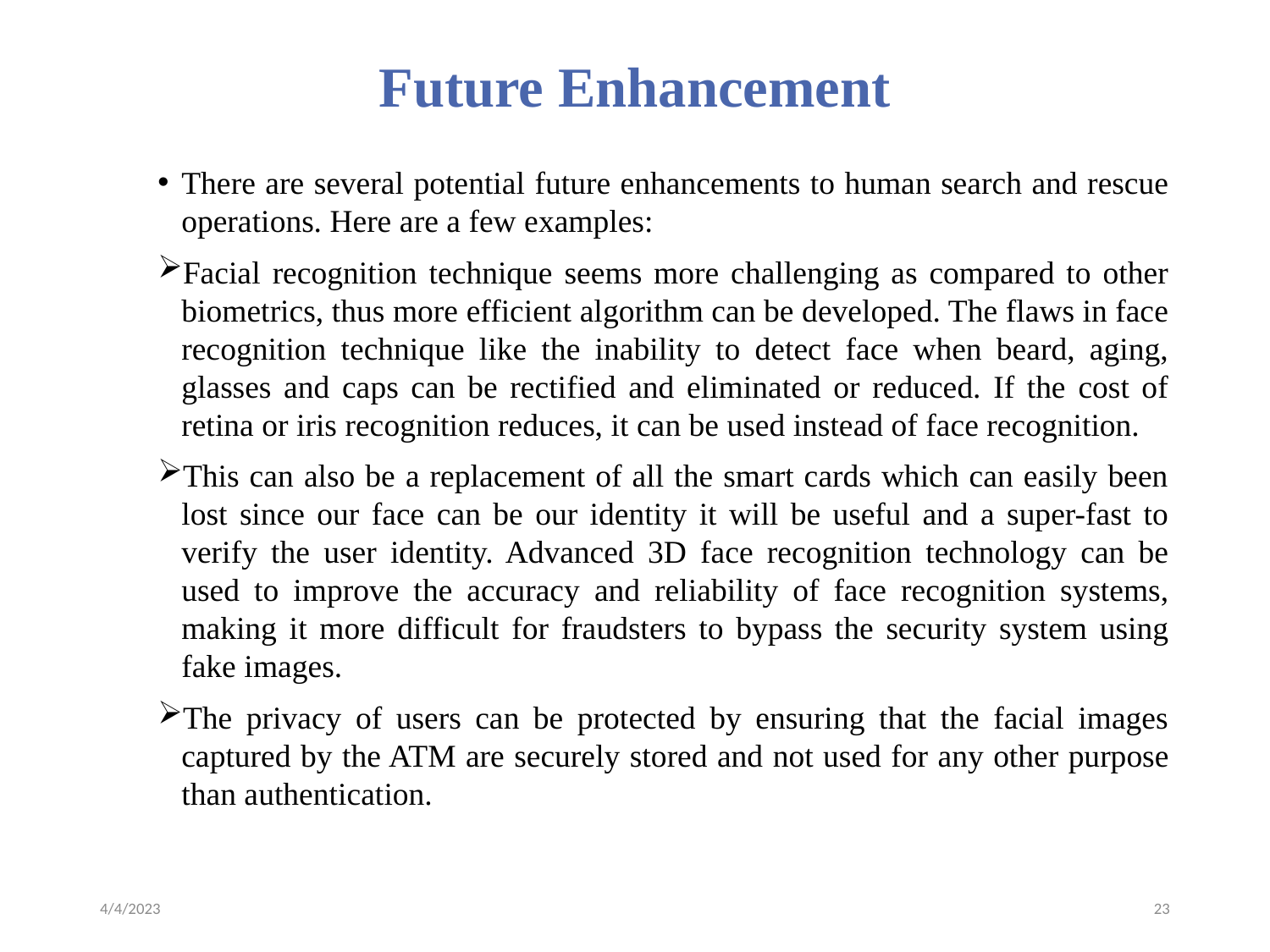

# Future Enhancement
There are several potential future enhancements to human search and rescue operations. Here are a few examples:
Facial recognition technique seems more challenging as compared to other biometrics, thus more efficient algorithm can be developed. The flaws in face recognition technique like the inability to detect face when beard, aging, glasses and caps can be rectified and eliminated or reduced. If the cost of retina or iris recognition reduces, it can be used instead of face recognition.
This can also be a replacement of all the smart cards which can easily been lost since our face can be our identity it will be useful and a super-fast to verify the user identity. Advanced 3D face recognition technology can be used to improve the accuracy and reliability of face recognition systems, making it more difficult for fraudsters to bypass the security system using fake images.
The privacy of users can be protected by ensuring that the facial images captured by the ATM are securely stored and not used for any other purpose than authentication.
4/4/2023
23